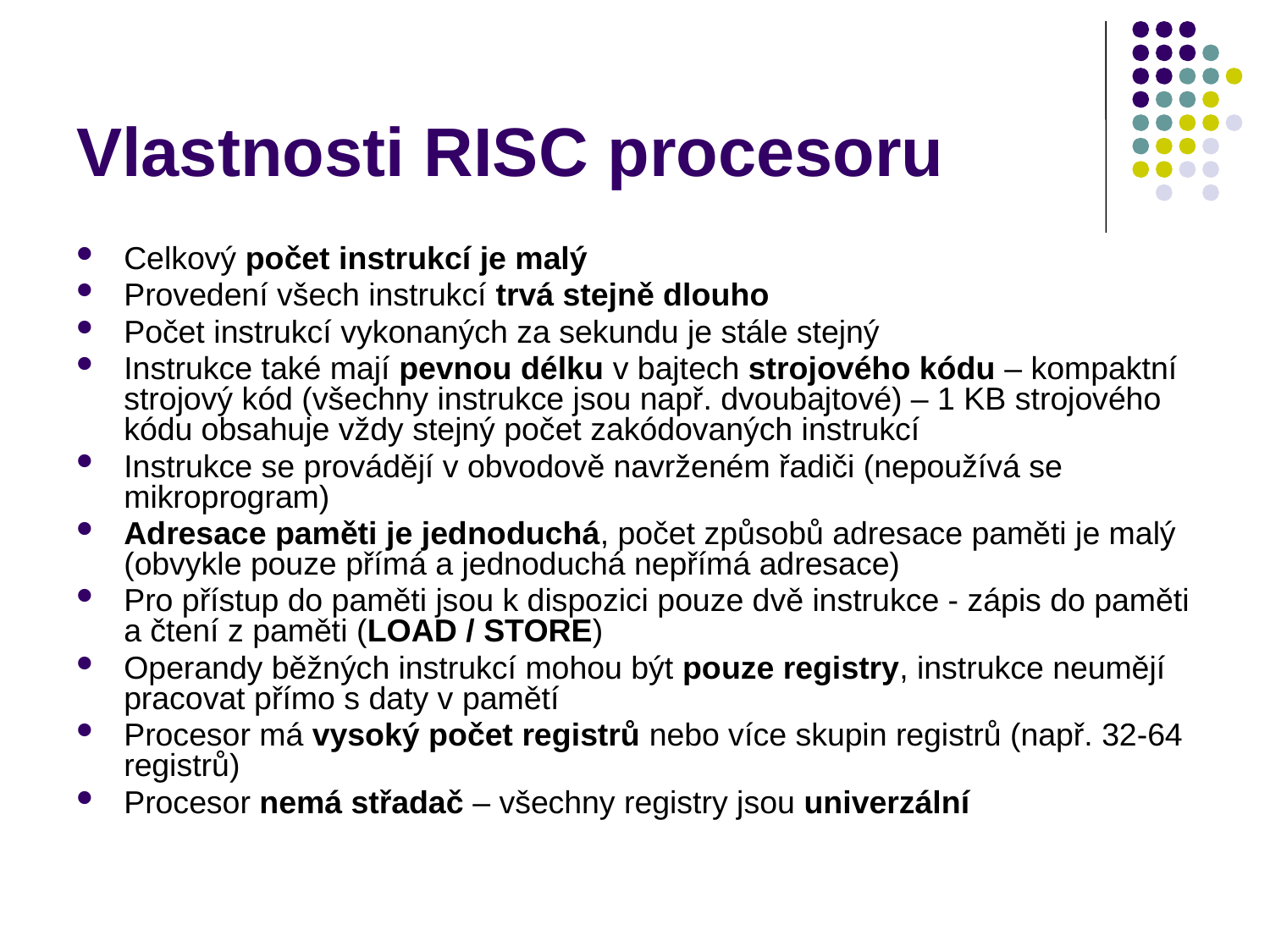

# Vlastnosti RISC procesoru
Celkový počet instrukcí je malý
Provedení všech instrukcí trvá stejně dlouho
Počet instrukcí vykonaných za sekundu je stále stejný
Instrukce také mají pevnou délku v bajtech strojového kódu – kompaktní strojový kód (všechny instrukce jsou např. dvoubajtové) – 1 KB strojového kódu obsahuje vždy stejný počet zakódovaných instrukcí
Instrukce se provádějí v obvodově navrženém řadiči (nepoužívá se mikroprogram)
Adresace paměti je jednoduchá, počet způsobů adresace paměti je malý (obvykle pouze přímá a jednoduchá nepřímá adresace)
Pro přístup do paměti jsou k dispozici pouze dvě instrukce - zápis do paměti a čtení z paměti (LOAD / STORE)
Operandy běžných instrukcí mohou být pouze registry, instrukce neumějí pracovat přímo s daty v pamětí
Procesor má vysoký počet registrů nebo více skupin registrů (např. 32-64 registrů)
Procesor nemá střadač – všechny registry jsou univerzální